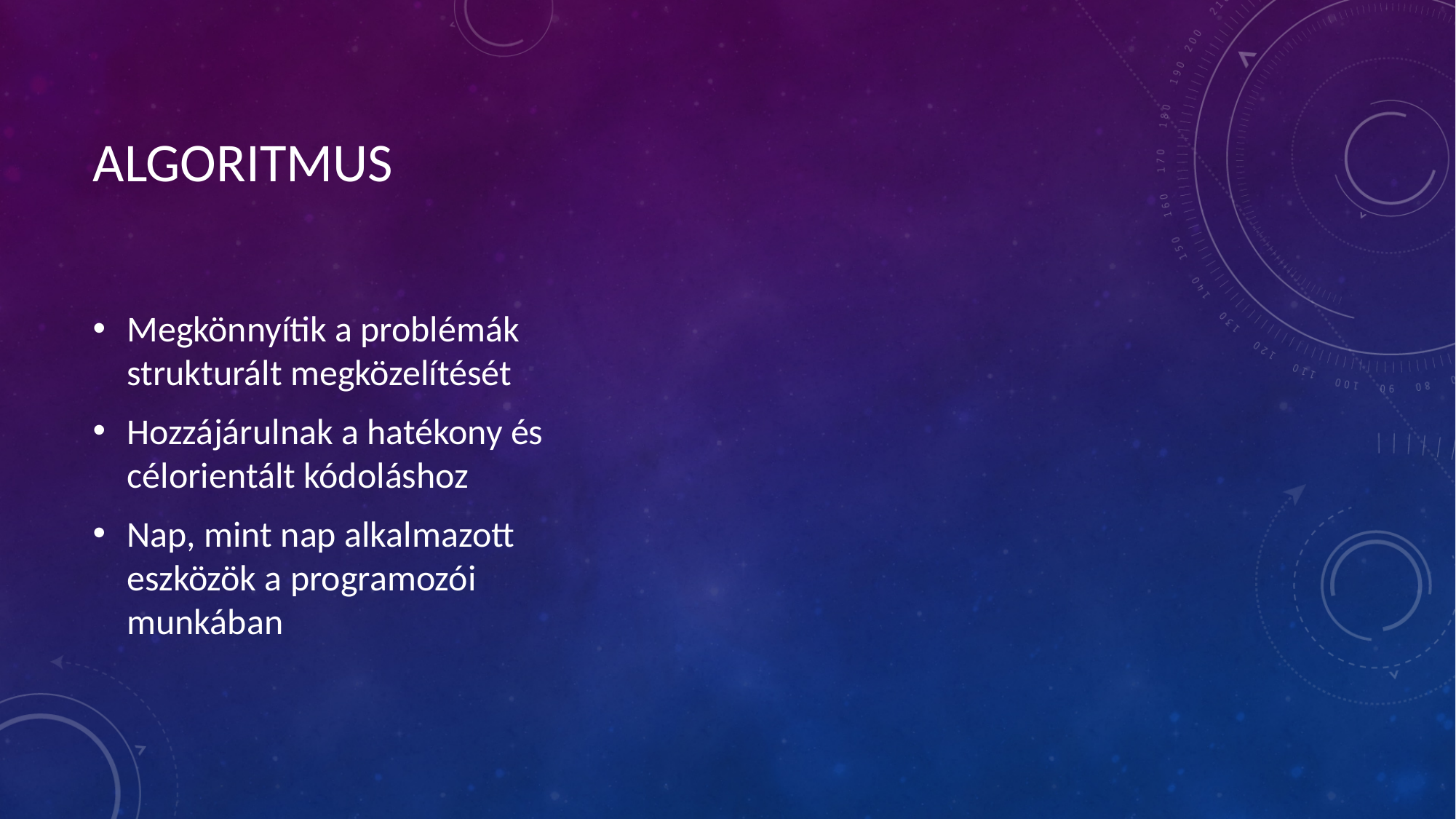

# Algoritmus
Megkönnyítik a problémák strukturált megközelítését
Hozzájárulnak a hatékony és célorientált kódoláshoz
Nap, mint nap alkalmazott eszközök a programozói munkában